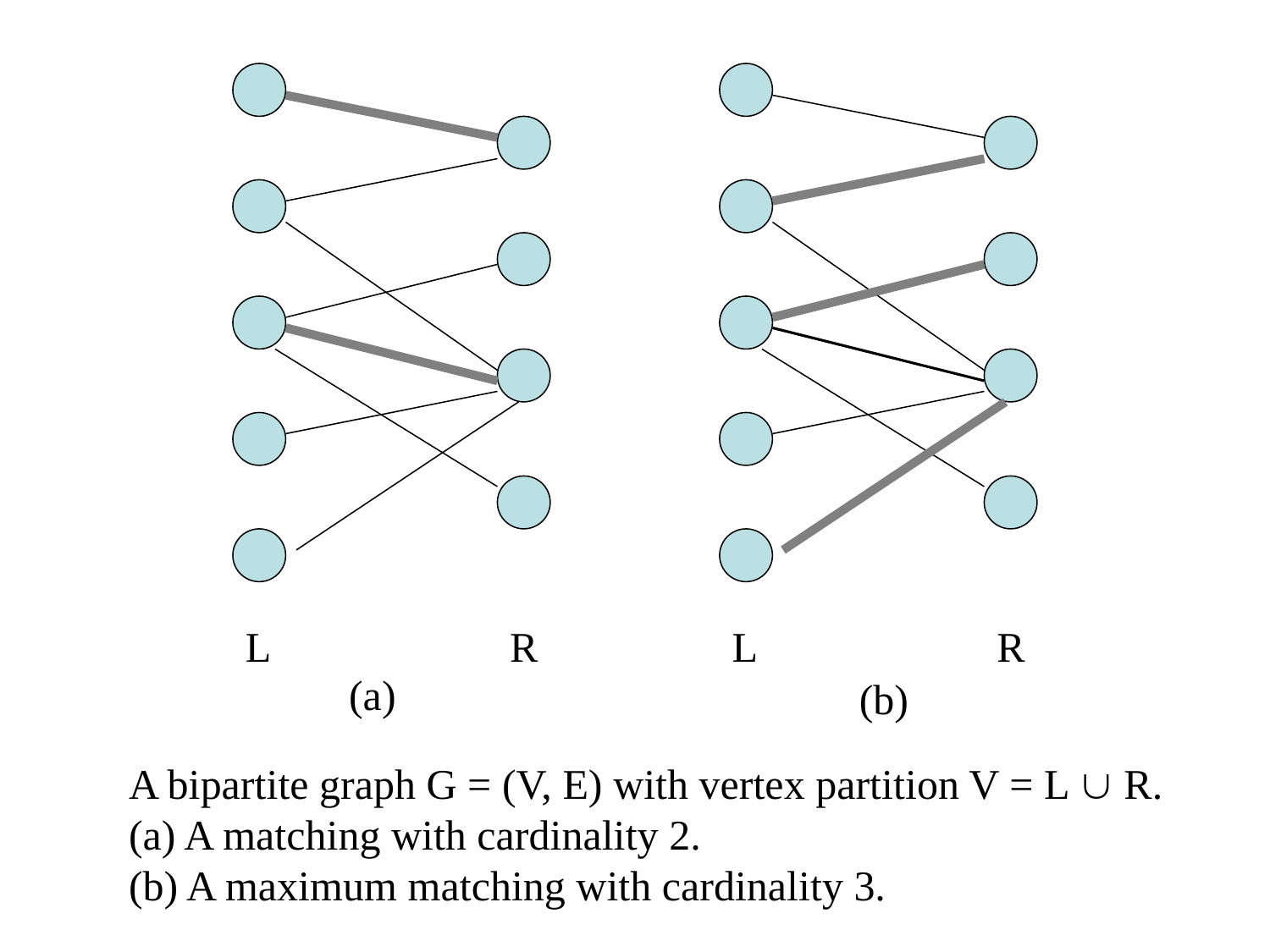

L

L
R
(b)
R
(a)
A bipartite graph G = (V, E) with vertex partition V = L ∪ R.
(a) A matching with cardinality 2.
(b) A maximum matching with cardinality 3.